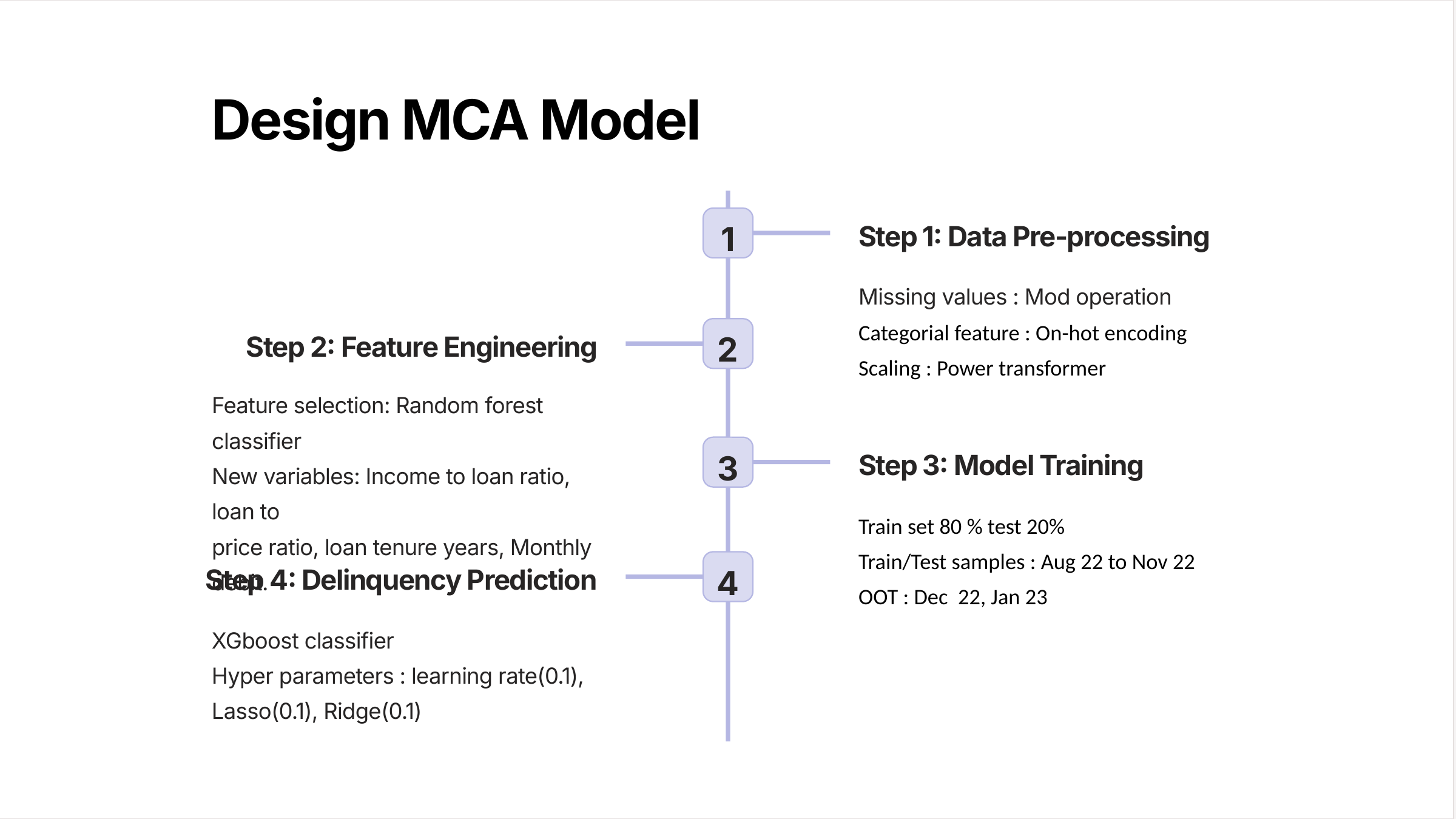

Design MCA Model

1
Step 1: Data Pre-processing

Missing values : Mod operation
Categorial feature : On-hot encoding
Scaling : Power transformer

2
Step 2: Feature Engineering

Feature selection: Random forest classifier
New variables: Income to loan ratio, loan to
price ratio, loan tenure years, Monthly debit.

3
Step 3: Model Training

Train set 80 % test 20%
Train/Test samples : Aug 22 to Nov 22
OOT : Dec  22, Jan 23

4
Step 4: Delinquency Prediction

XGboost classifier
Hyper parameters : learning rate(0.1), Lasso(0.1), Ridge(0.1)